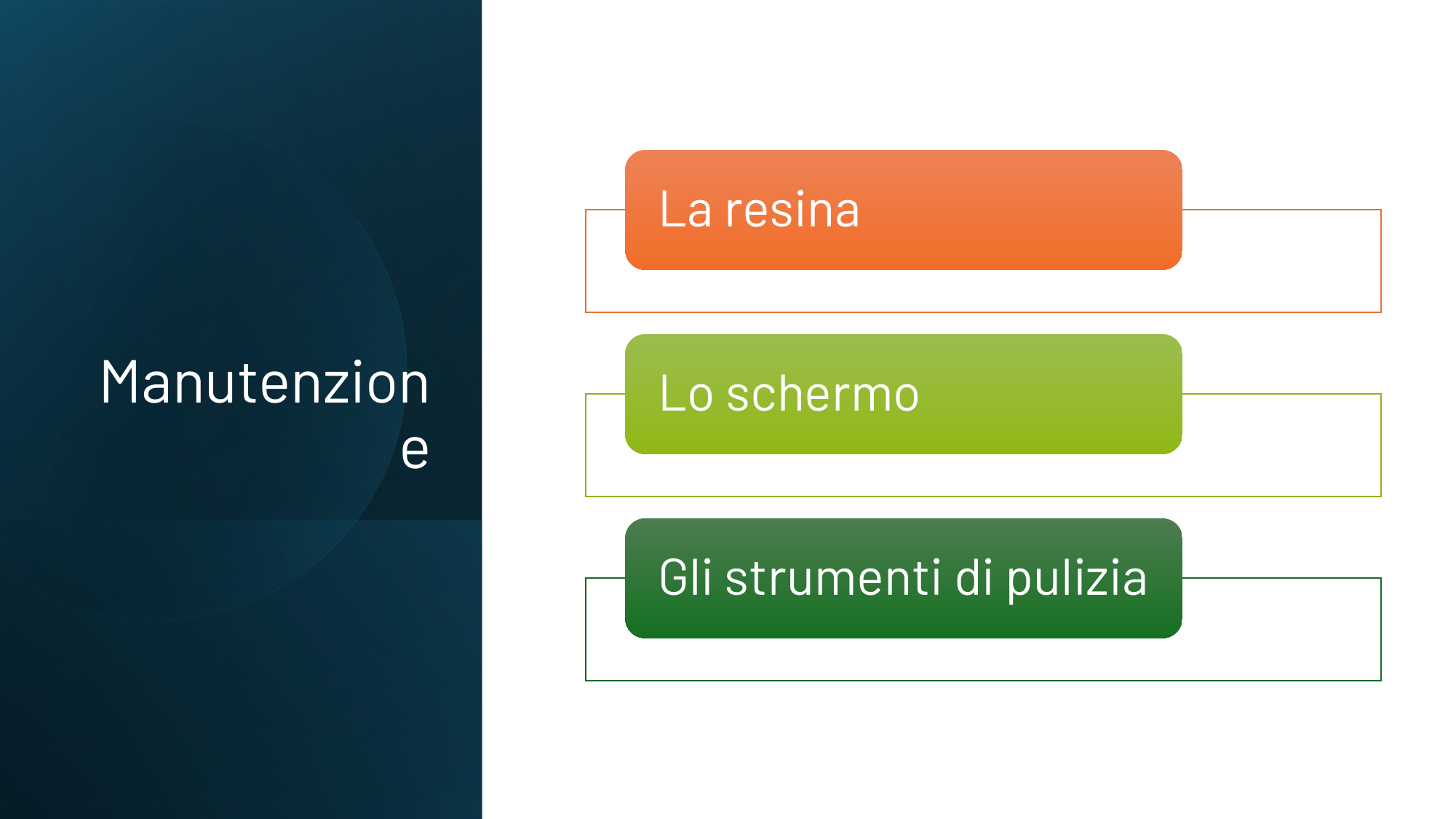

La resina
Lo schermo
Gli strumenti di pulizia

# Manutenzione